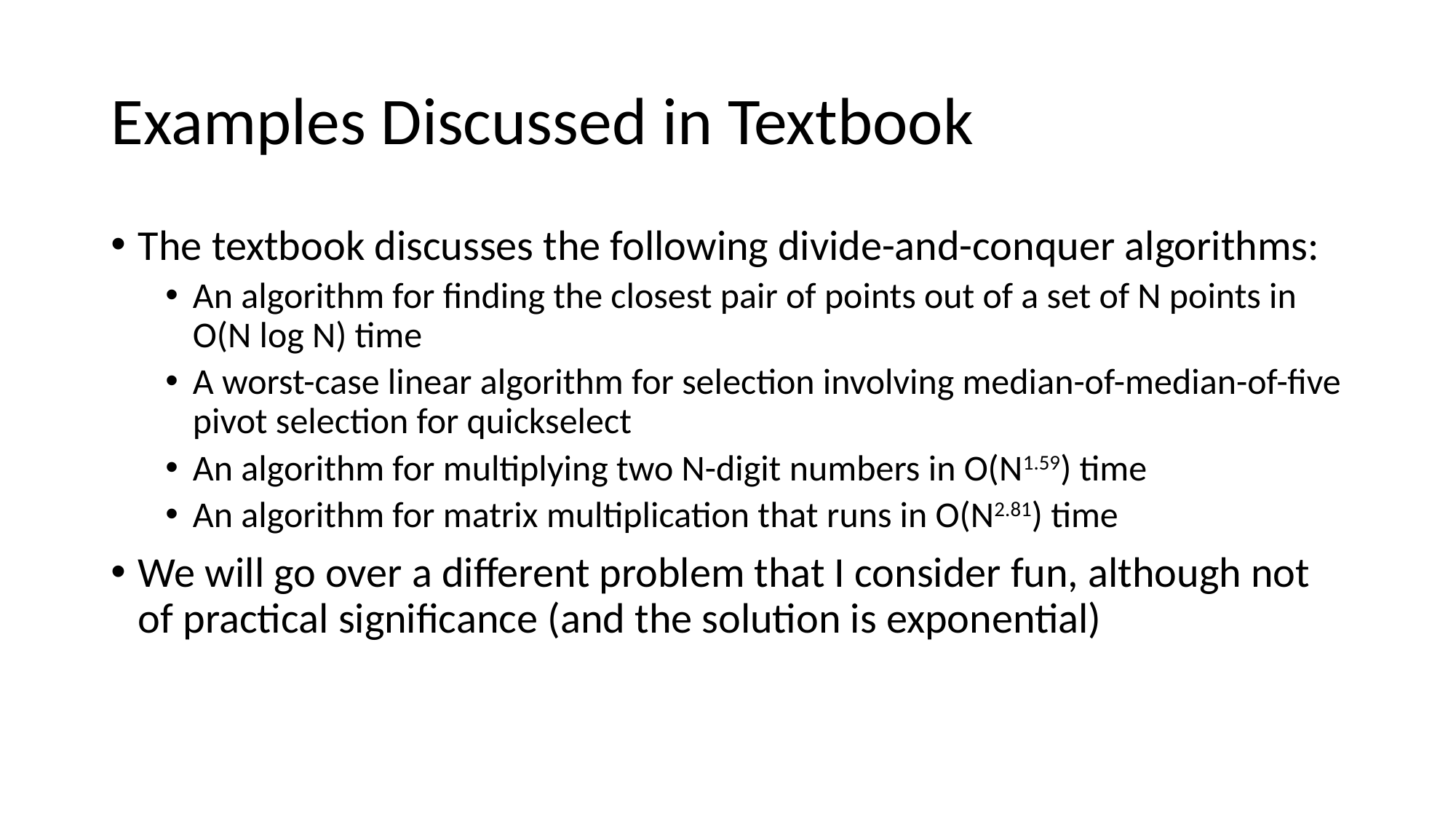

# Examples Discussed in Textbook
The textbook discusses the following divide-and-conquer algorithms:
An algorithm for finding the closest pair of points out of a set of N points in O(N log N) time
A worst-case linear algorithm for selection involving median-of-median-of-five pivot selection for quickselect
An algorithm for multiplying two N-digit numbers in O(N1.59) time
An algorithm for matrix multiplication that runs in O(N2.81) time
We will go over a different problem that I consider fun, although not of practical significance (and the solution is exponential)